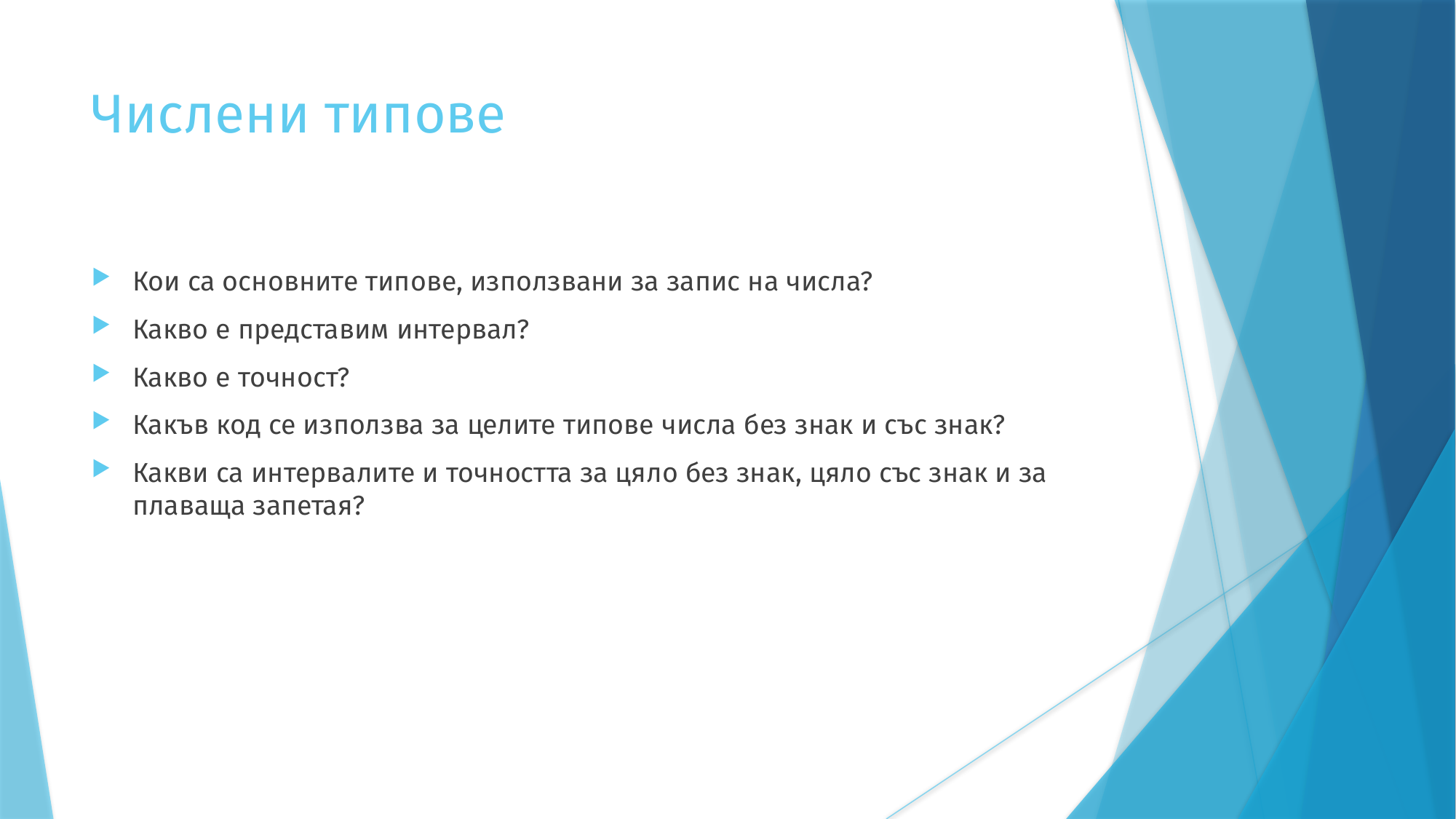

Числени типове
Кои са основните типове, използвани за запис на числа?
Какво е представим интервал?
Какво е точност?
Какъв код се използва за целите типове числа без знак и със знак?
Какви са интервалите и точността за цяло без знак, цяло със знак и за плаваща запетая?